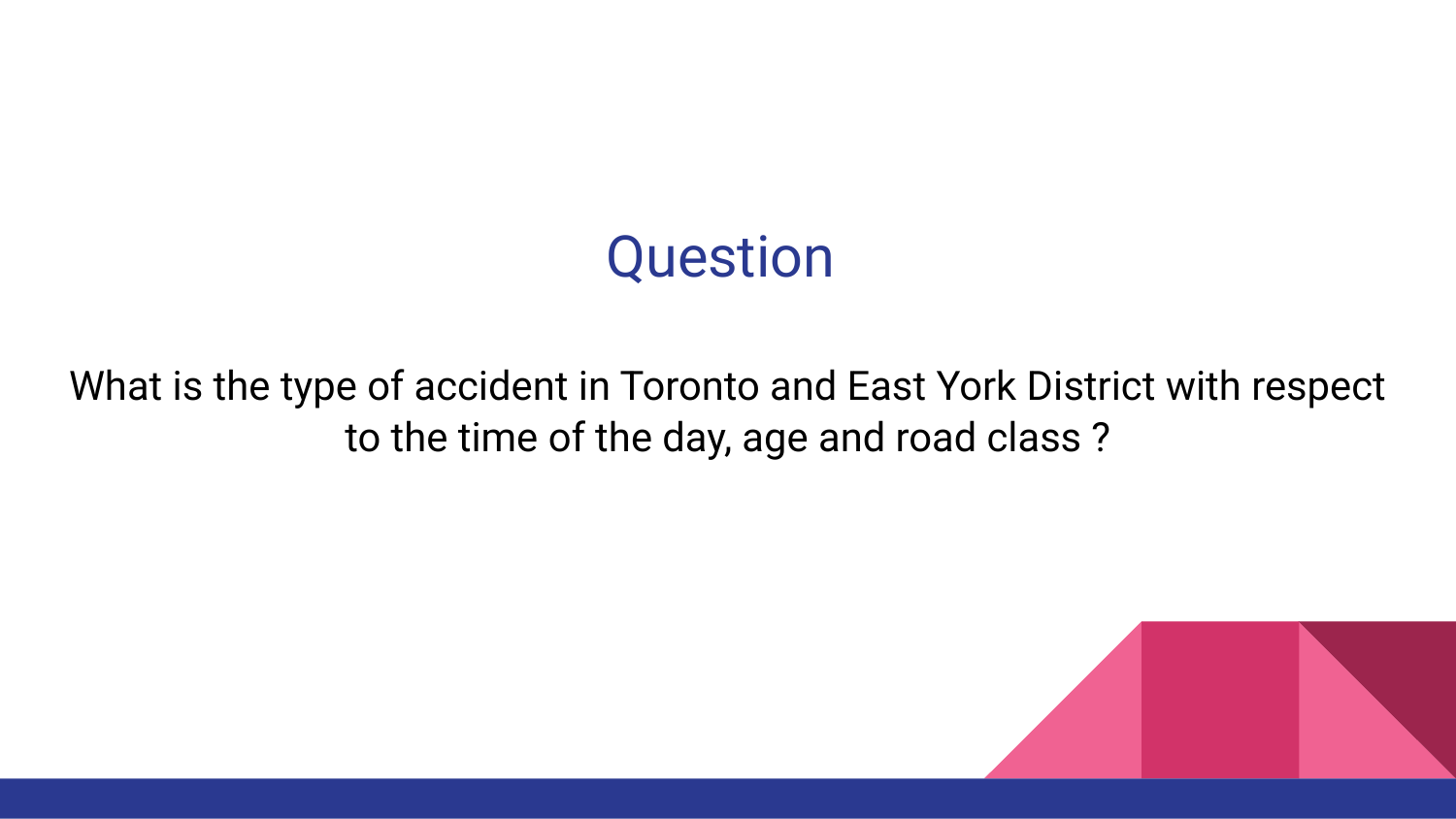

# Question
What is the type of accident in Toronto and East York District with respect to the time of the day, age and road class ?